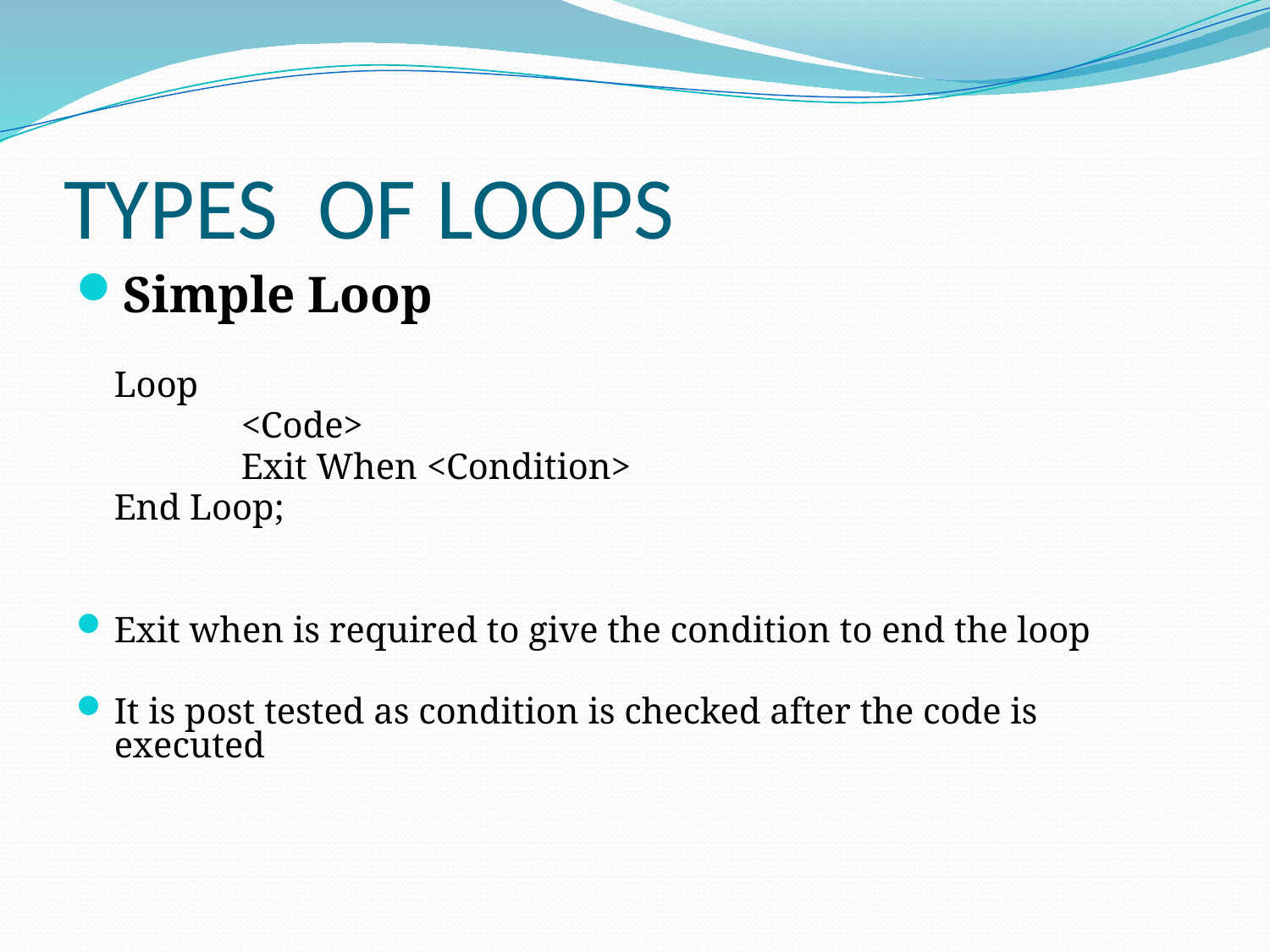

# TYPES  OF LOOPS
Simple Loop

	Loop
		<Code>
		Exit When <Condition>
	End Loop;

Exit when is required to give the condition to end the loop

It is post tested as condition is checked after the code is executed